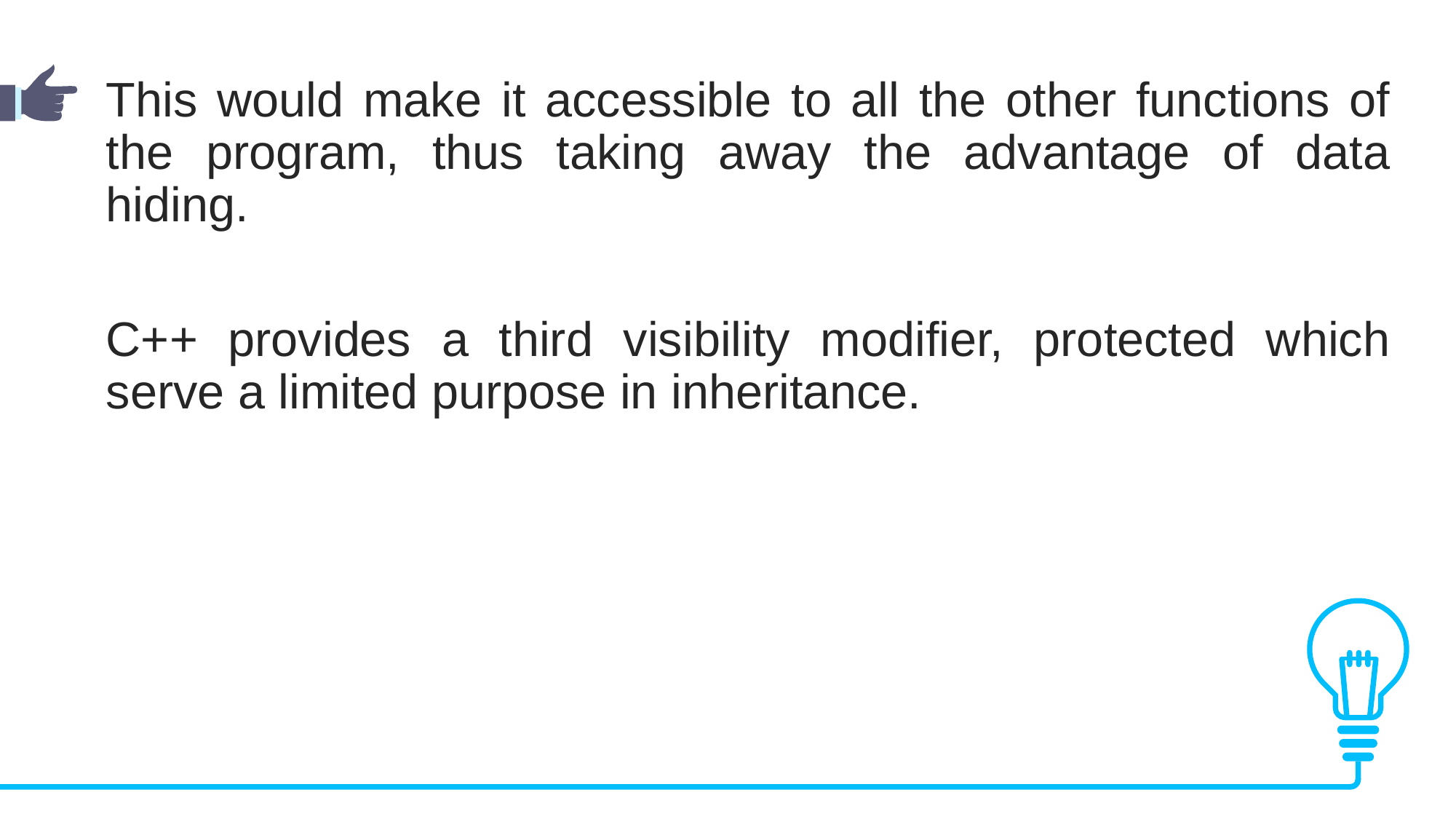

This would make it accessible to all the other functions of the program, thus taking away the advantage of data hiding.

C++ provides a third visibility modifier, protected which serve a limited purpose in inheritance.